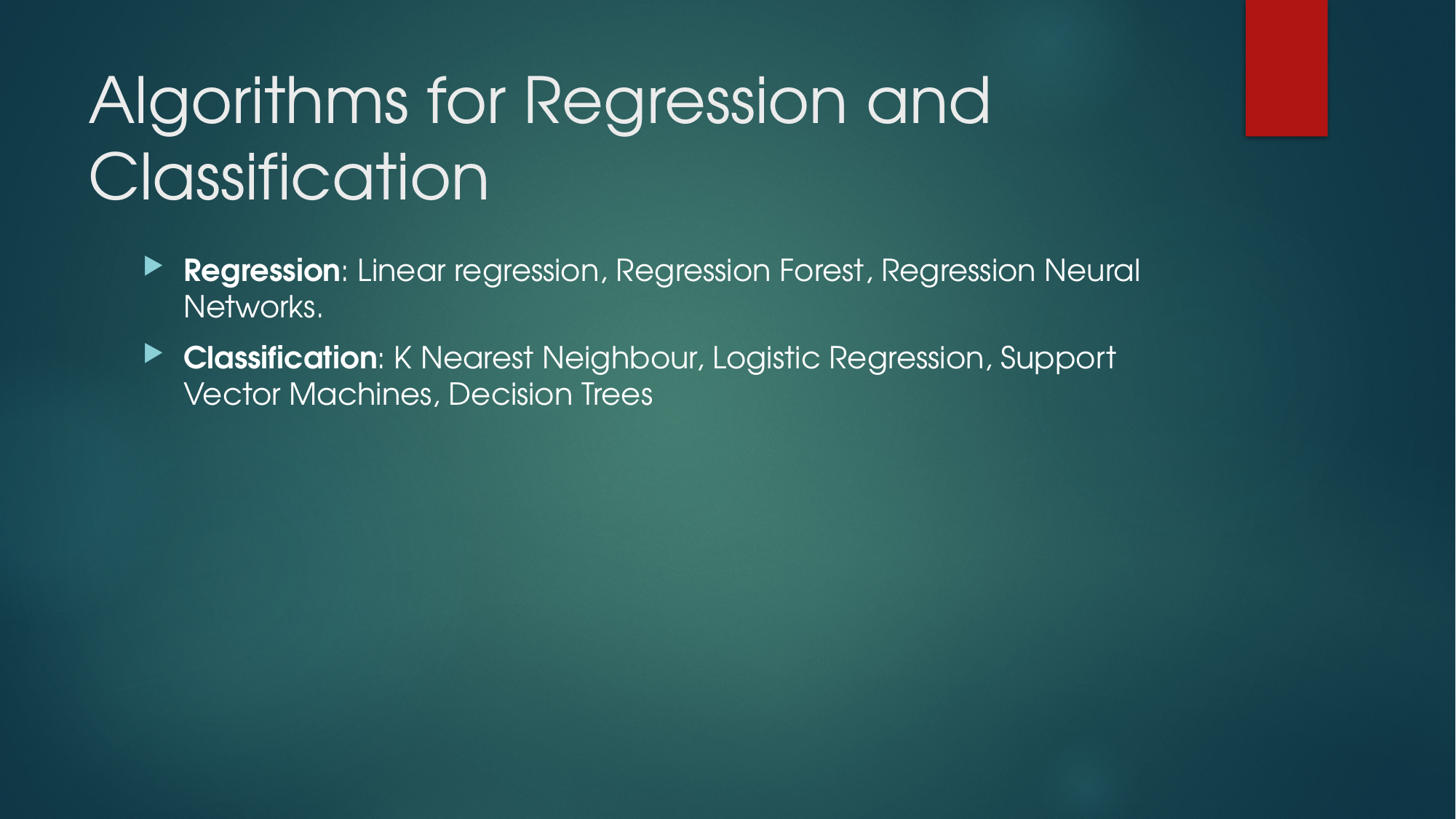

# Algorithms for Regression and Classification
Regression: Linear regression, Regression Forest, Regression Neural Networks.
Classification: K Nearest Neighbour, Logistic Regression, Support Vector Machines, Decision Trees